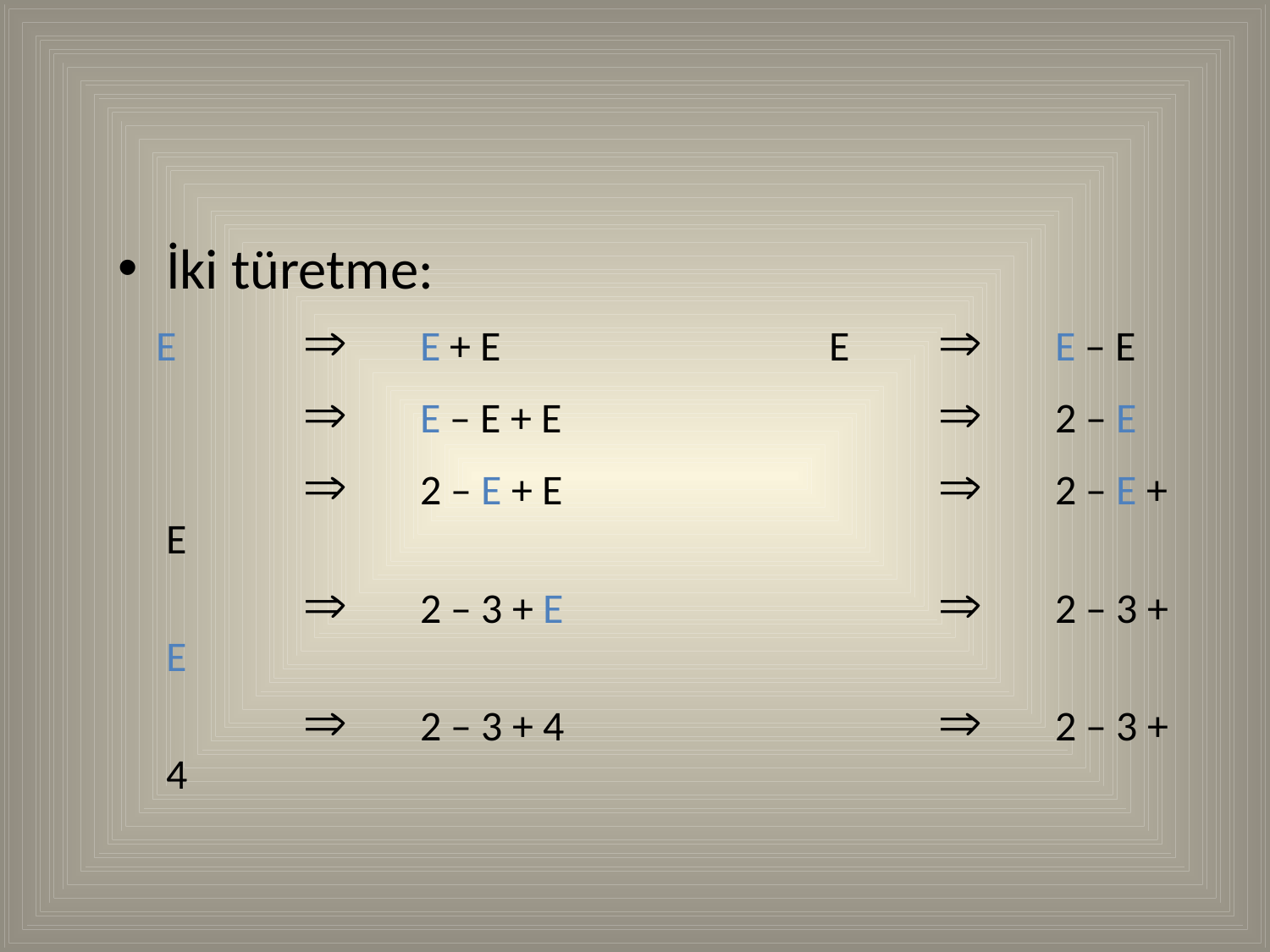

İki türetme:
    E	 ⇒ 	E + E			   E	 ⇒ 	E – E
		 ⇒ 	E – E + E			 ⇒ 	2 – E
		 ⇒ 	2 – E + E			 ⇒ 	2 – E + E
		 ⇒ 	2 – 3 + E			 ⇒ 	2 – 3 + E
		 ⇒ 	2 – 3 + 4			 ⇒ 	2 – 3 + 4